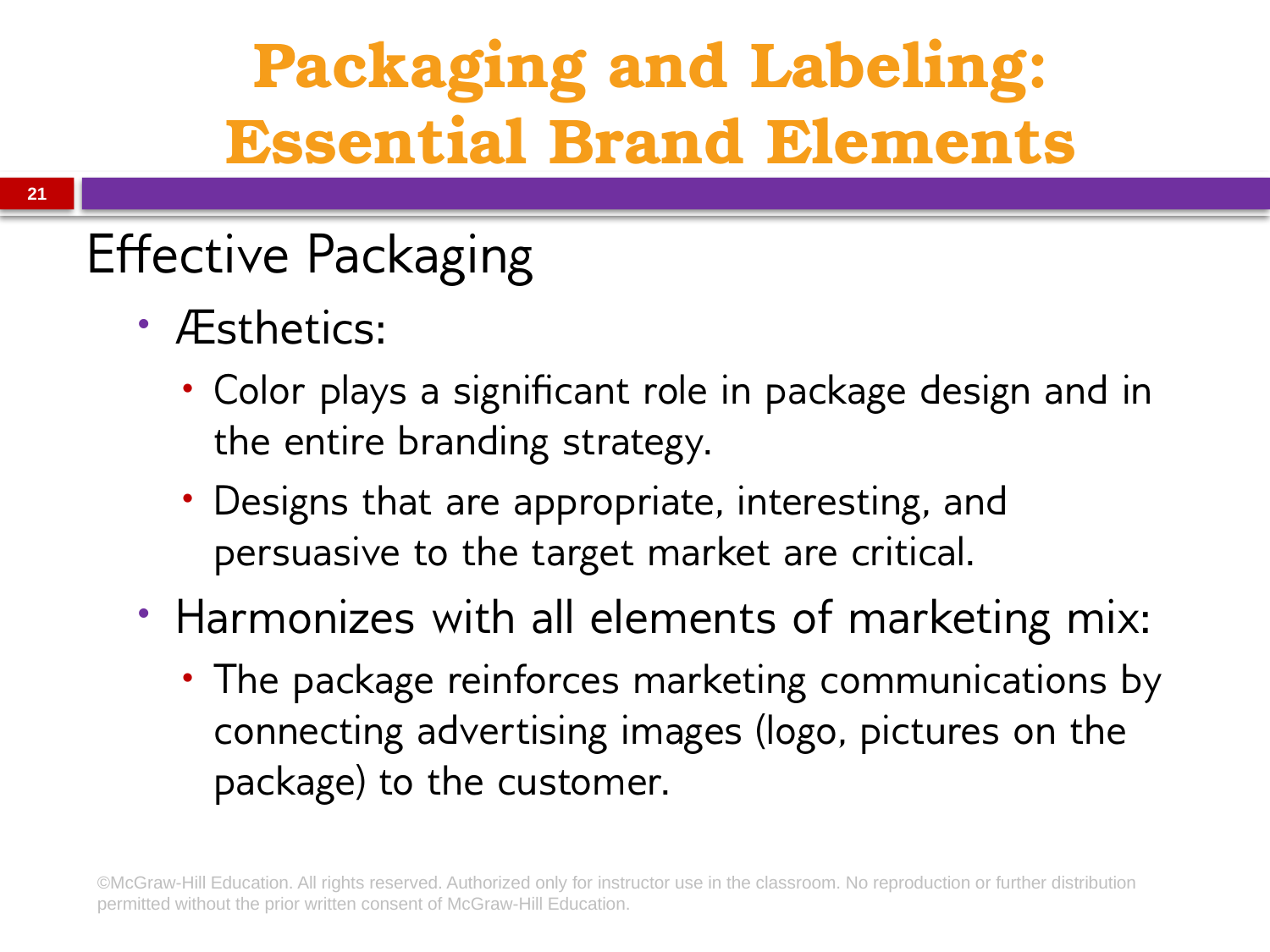

# Packaging and Labeling: Essential Brand Elements
21
Effective Packaging
Aesthetics:
Color plays a significant role in package design and in the entire branding strategy.
Designs that are appropriate, interesting, and persuasive to the target market are critical.
Harmonizes with all elements of marketing mix:
The package reinforces marketing communications by connecting advertising images (logo, pictures on the package) to the customer.

©McGraw-Hill Education. All rights reserved. Authorized only for instructor use in the classroom. No reproduction or further distribution permitted without the prior written consent of McGraw-Hill Education.